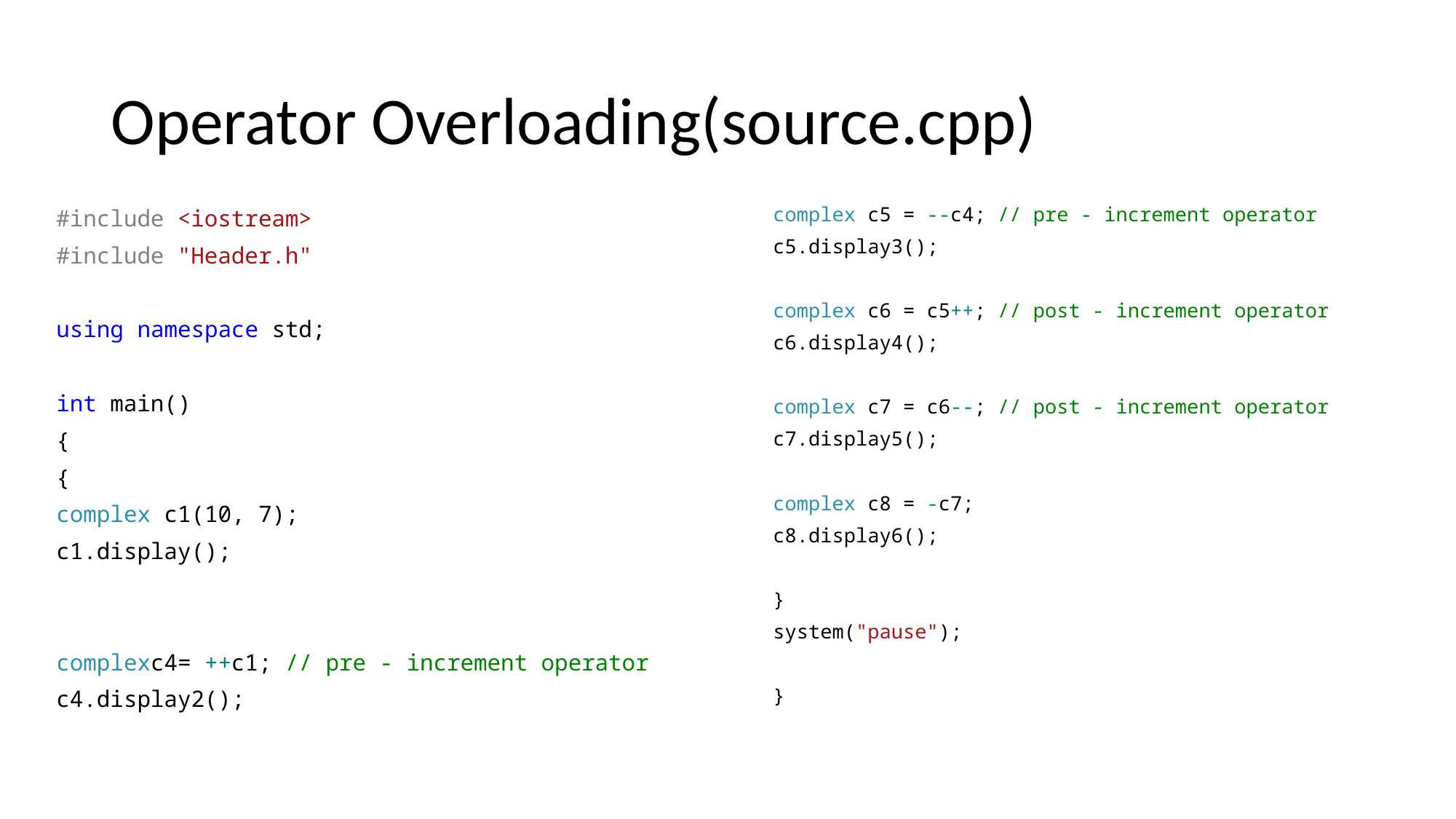

# Operator Overloading(source.cpp)
complex c5 = --c4; // pre - increment operator
c5.display3();

complex c6 = c5++; // post - increment operator
c6.display4();

complex c7 = c6--; // post - increment operator
c7.display5();

complex c8 = -c7;
c8.display6();

}
system("pause");

}
#include <iostream>
#include "Header.h"

using namespace std;

int main()
{
{
complex c1(10, 7);
c1.display();

complexc4= ++c1; // pre - increment operator
c4.display2();